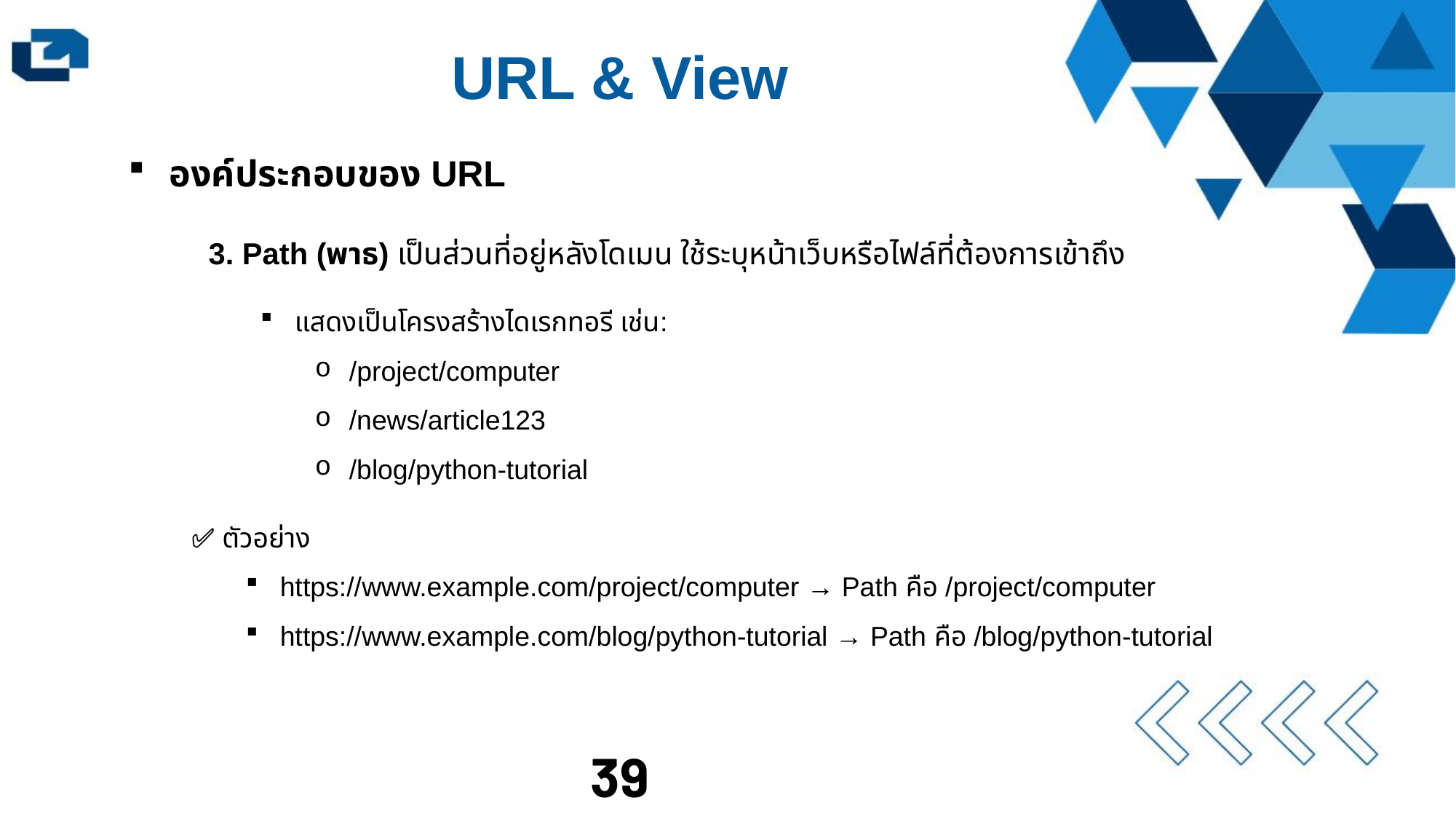

URL & View
องค์ประกอบของ URL
 3. Path (พาธ) เป็นส่วนที่อยู่หลังโดเมน ใช้ระบุหน้าเว็บหรือไฟล์ที่ต้องการเข้าถึง
แสดงเป็นโครงสร้างไดเรกทอรี เช่น:
/project/computer
/news/article123
/blog/python-tutorial
✅ ตัวอย่าง
https://www.example.com/project/computer → Path คือ /project/computer
https://www.example.com/blog/python-tutorial → Path คือ /blog/python-tutorial
39